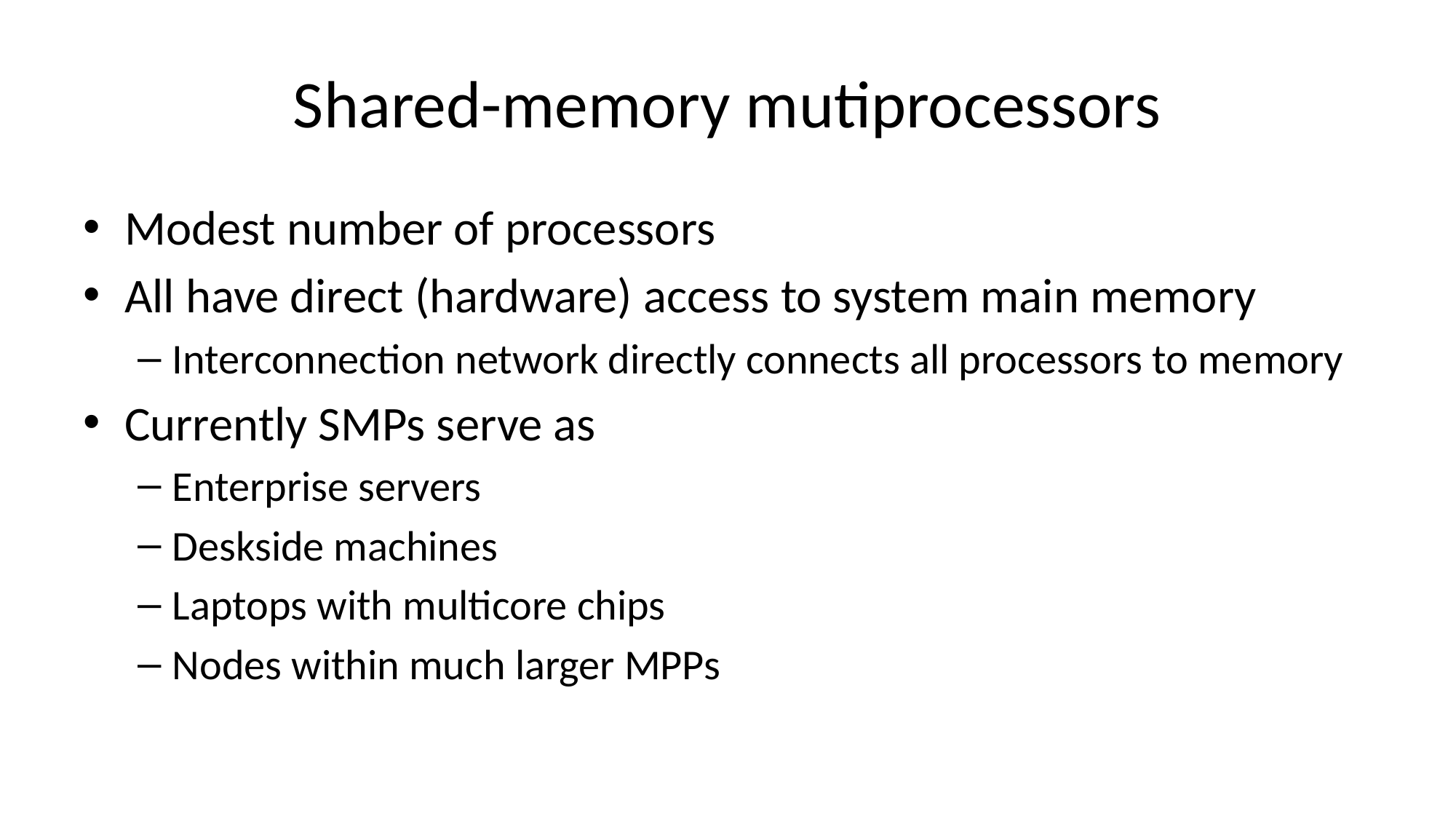

# Shared-memory mutiprocessors
Modest number of processors
All have direct (hardware) access to system main memory
Interconnection network directly connects all processors to memory
Currently SMPs serve as
Enterprise servers
Deskside machines
Laptops with multicore chips
Nodes within much larger MPPs